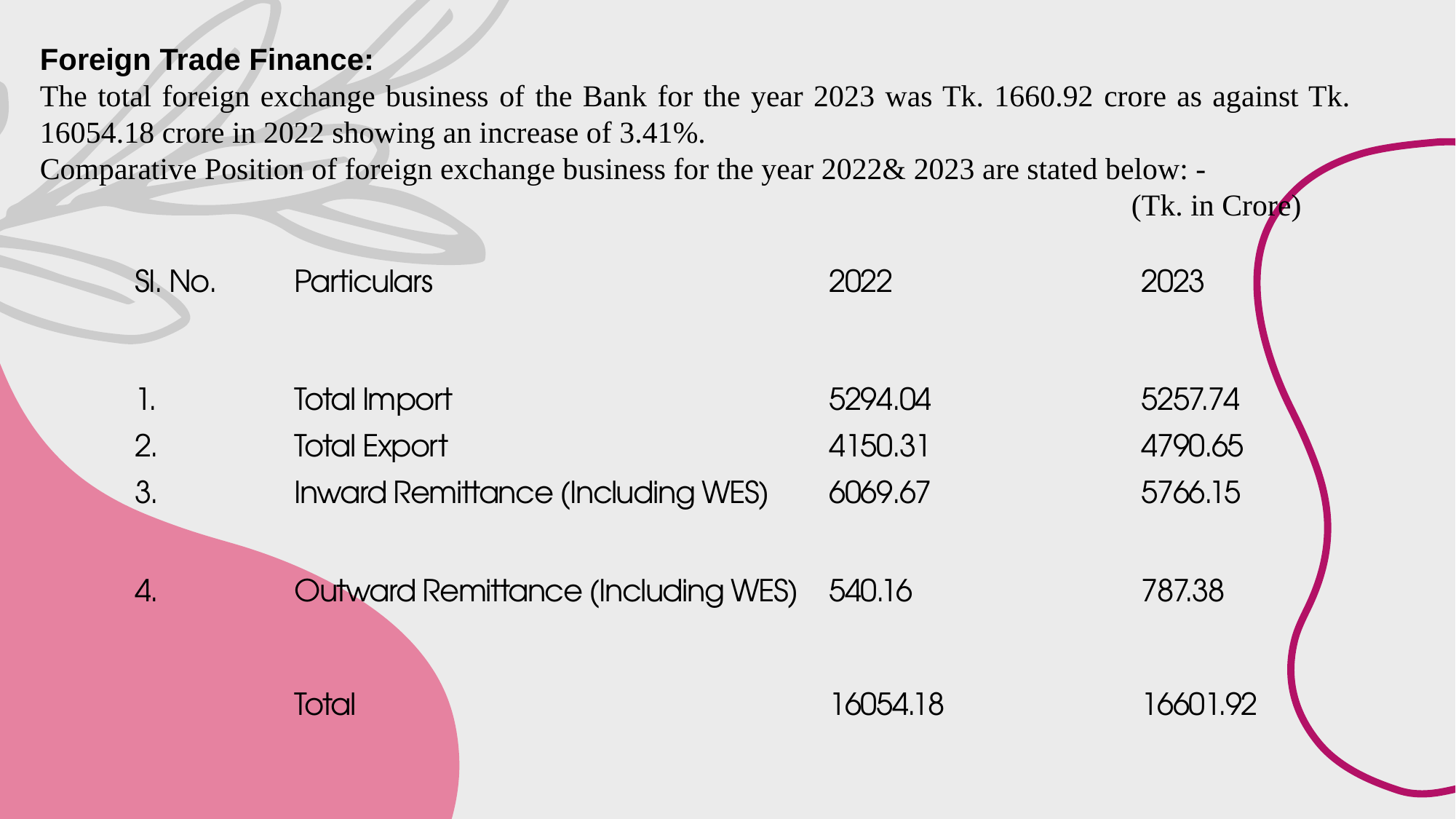

Foreign Trade Finance:
The total foreign exchange business of the Bank for the year 2023 was Tk. 1660.92 crore as against Tk. 16054.18 crore in 2022 showing an increase of 3.41%.
Comparative Position of foreign exchange business for the year 2022& 2023 are stated below: -
										(Tk. in Crore)
# thank you
| SI. No. | Particulars | 2022 | 2023 |
| --- | --- | --- | --- |
| 1. | Total Import | 5294.04 | 5257.74 |
| 2. | Total Export | 4150.31 | 4790.65 |
| 3. | Inward Remittance (Including WES) | 6069.67 | 5766.15 |
| 4. | Outward Remittance (Including WES) | 540.16 | 787.38 |
|  | Total | 16054.18 | 16601.92 |